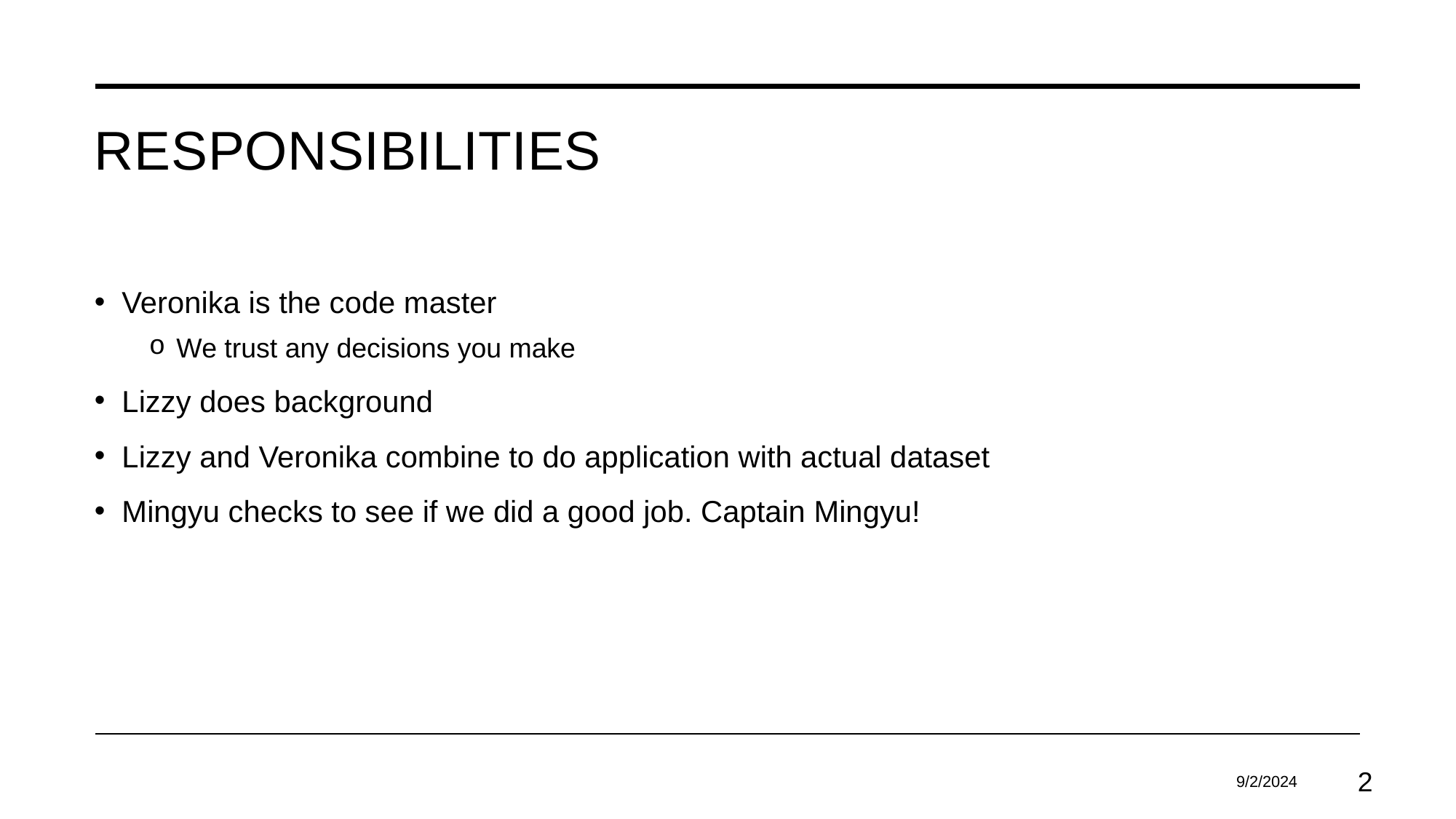

# Responsibilities
Veronika is the code master
We trust any decisions you make
Lizzy does background
Lizzy and Veronika combine to do application with actual dataset
Mingyu checks to see if we did a good job. Captain Mingyu!

9/2/2024
2